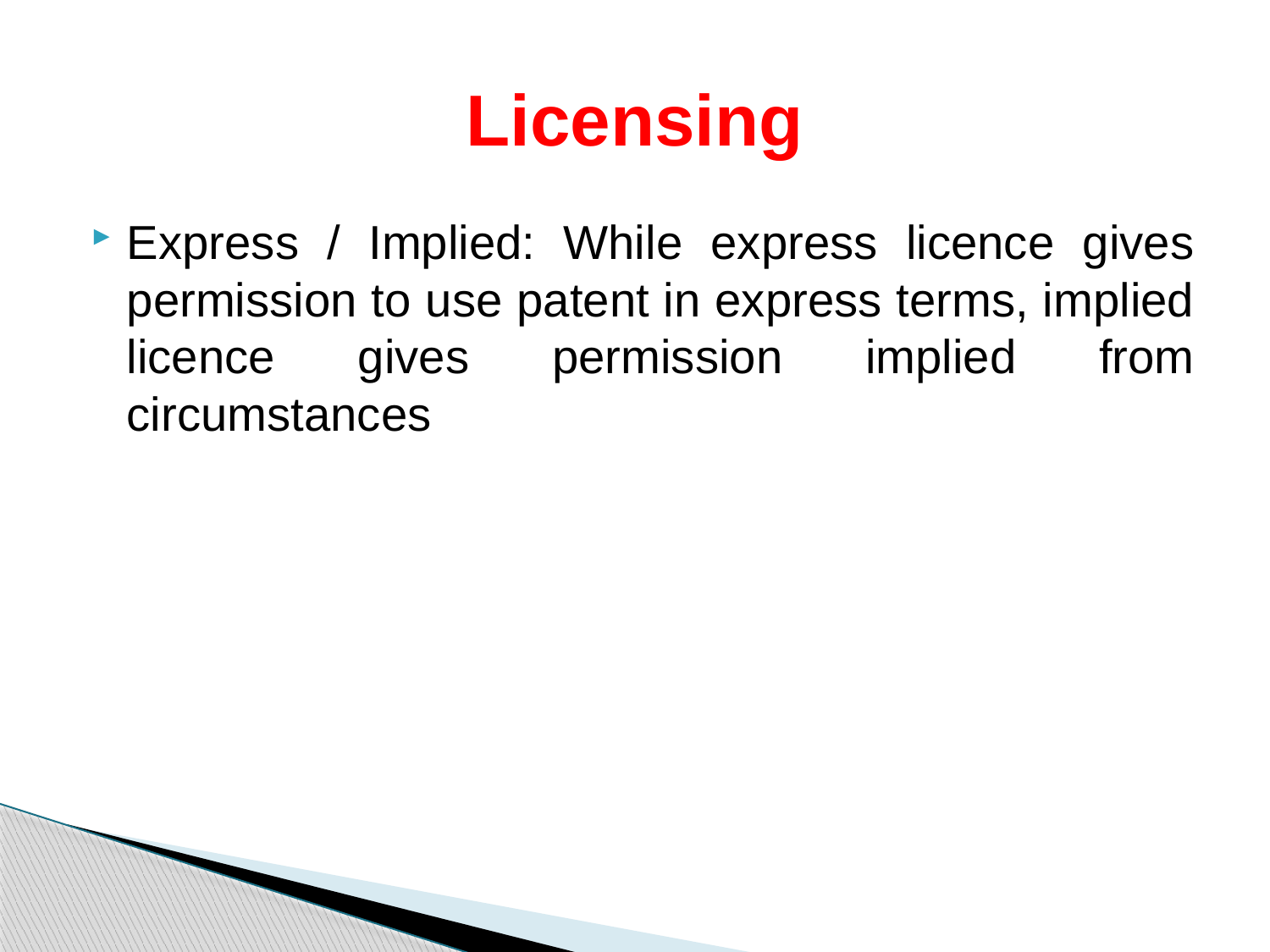

# Licensing
Express / Implied: While express licence gives permission to use patent in express terms, implied licence gives permission implied from circumstances